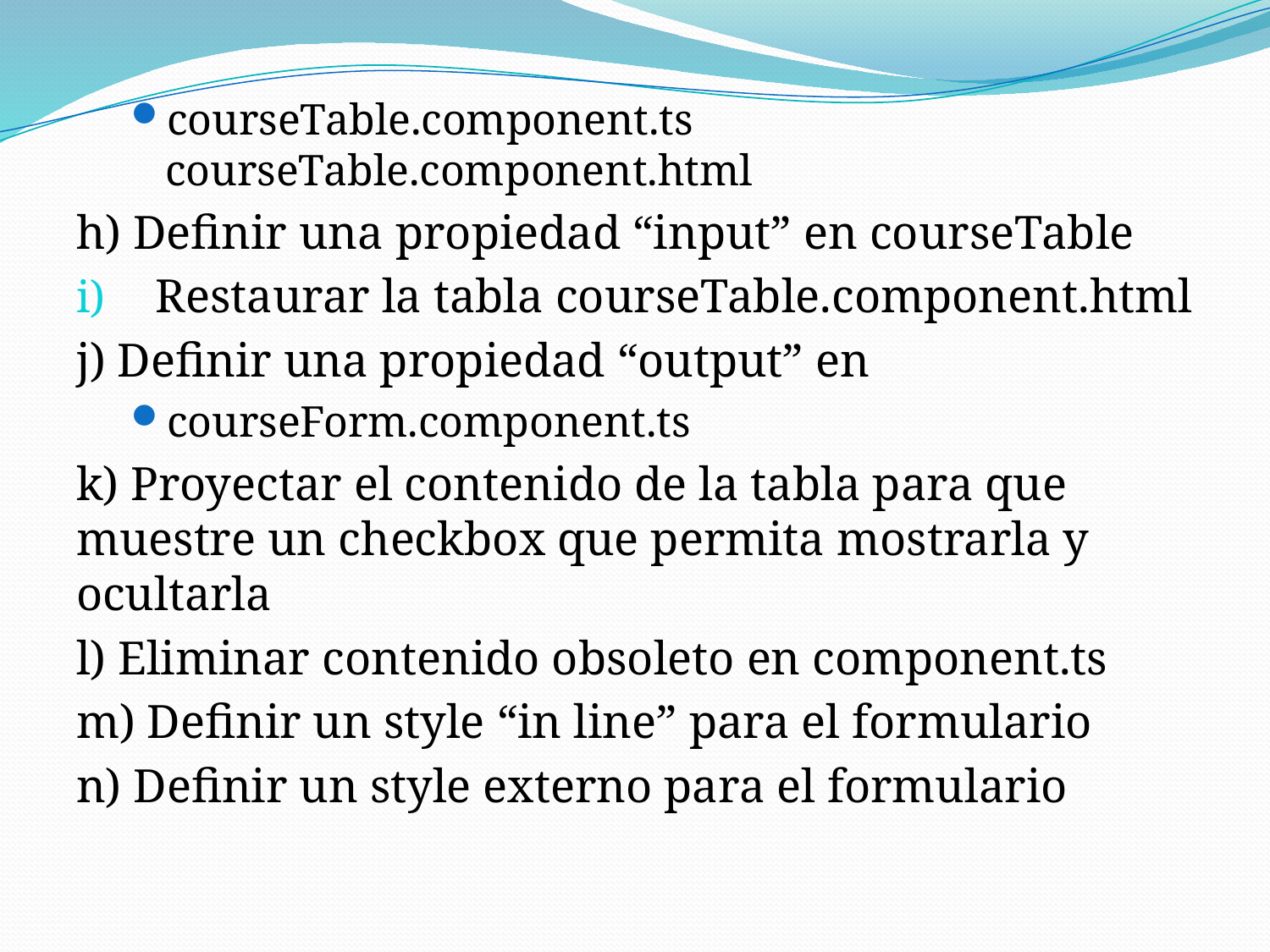

courseTable.component.ts courseTable.component.html
h) Definir una propiedad “input” en courseTable
Restaurar la tabla courseTable.component.html
j) Definir una propiedad “output” en
courseForm.component.ts
k) Proyectar el contenido de la tabla para que muestre un checkbox que permita mostrarla y ocultarla
l) Eliminar contenido obsoleto en component.ts
m) Definir un style “in line” para el formulario
n) Definir un style externo para el formulario